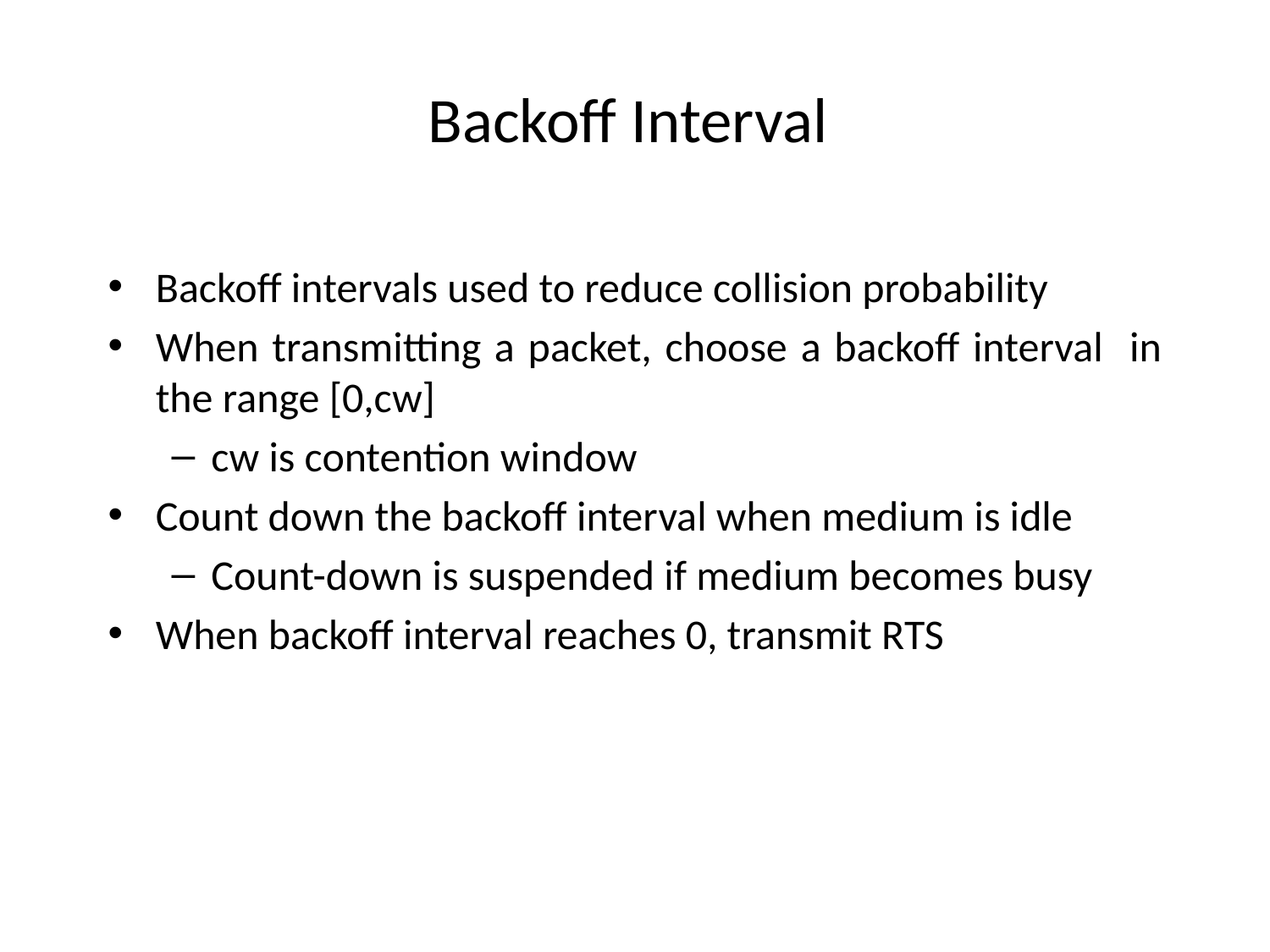

# Backoff Interval
Backoff intervals used to reduce collision probability
When transmitting a packet, choose a backoff interval  in the range [0,cw]
cw is contention window
Count down the backoff interval when medium is idle
Count-down is suspended if medium becomes busy
When backoff interval reaches 0, transmit RTS